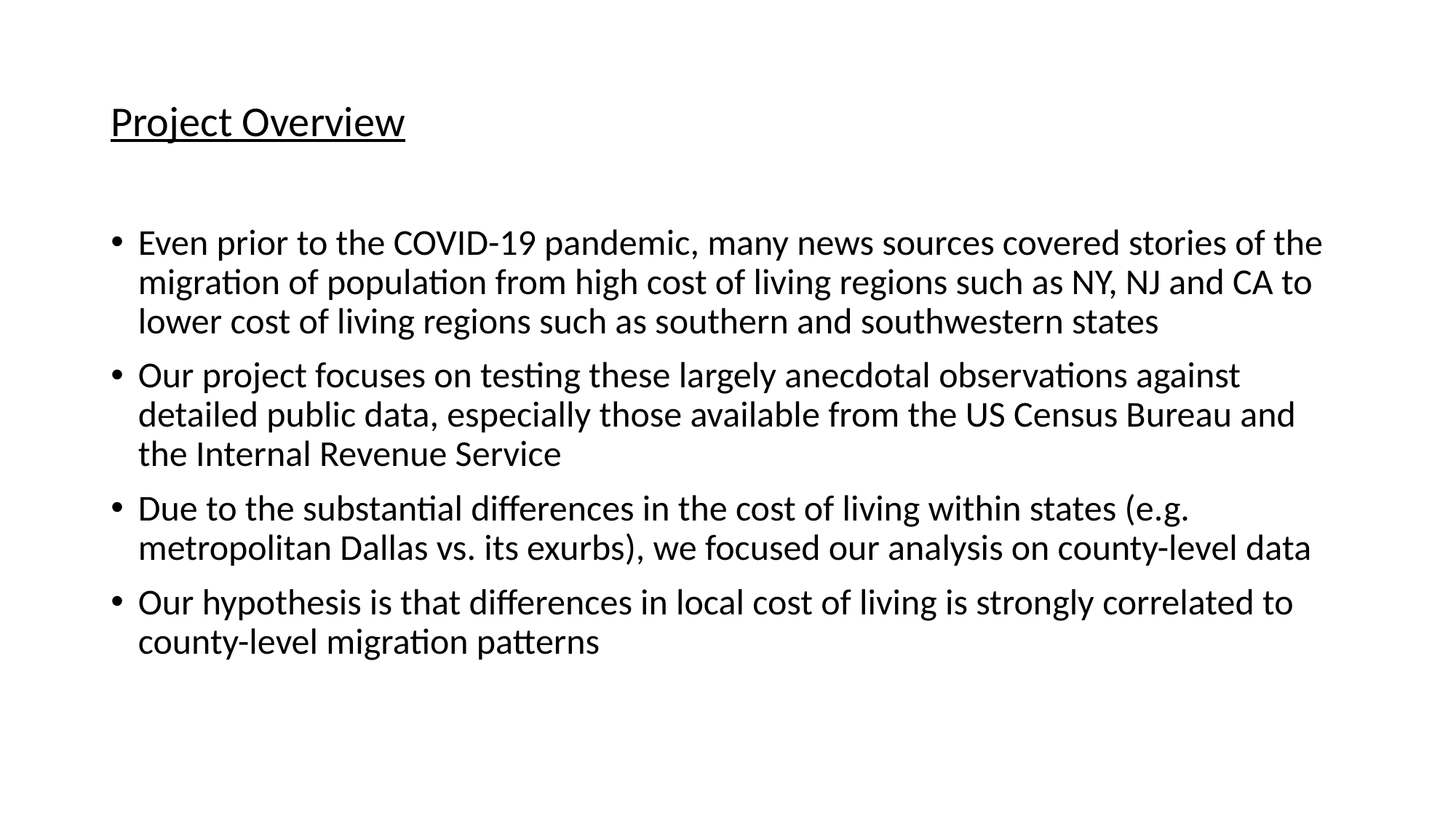

# Project Overview
Even prior to the COVID-19 pandemic, many news sources covered stories of the migration of population from high cost of living regions such as NY, NJ and CA to lower cost of living regions such as southern and southwestern states
Our project focuses on testing these largely anecdotal observations against detailed public data, especially those available from the US Census Bureau and the Internal Revenue Service
Due to the substantial differences in the cost of living within states (e.g. metropolitan Dallas vs. its exurbs), we focused our analysis on county-level data
Our hypothesis is that differences in local cost of living is strongly correlated to county-level migration patterns